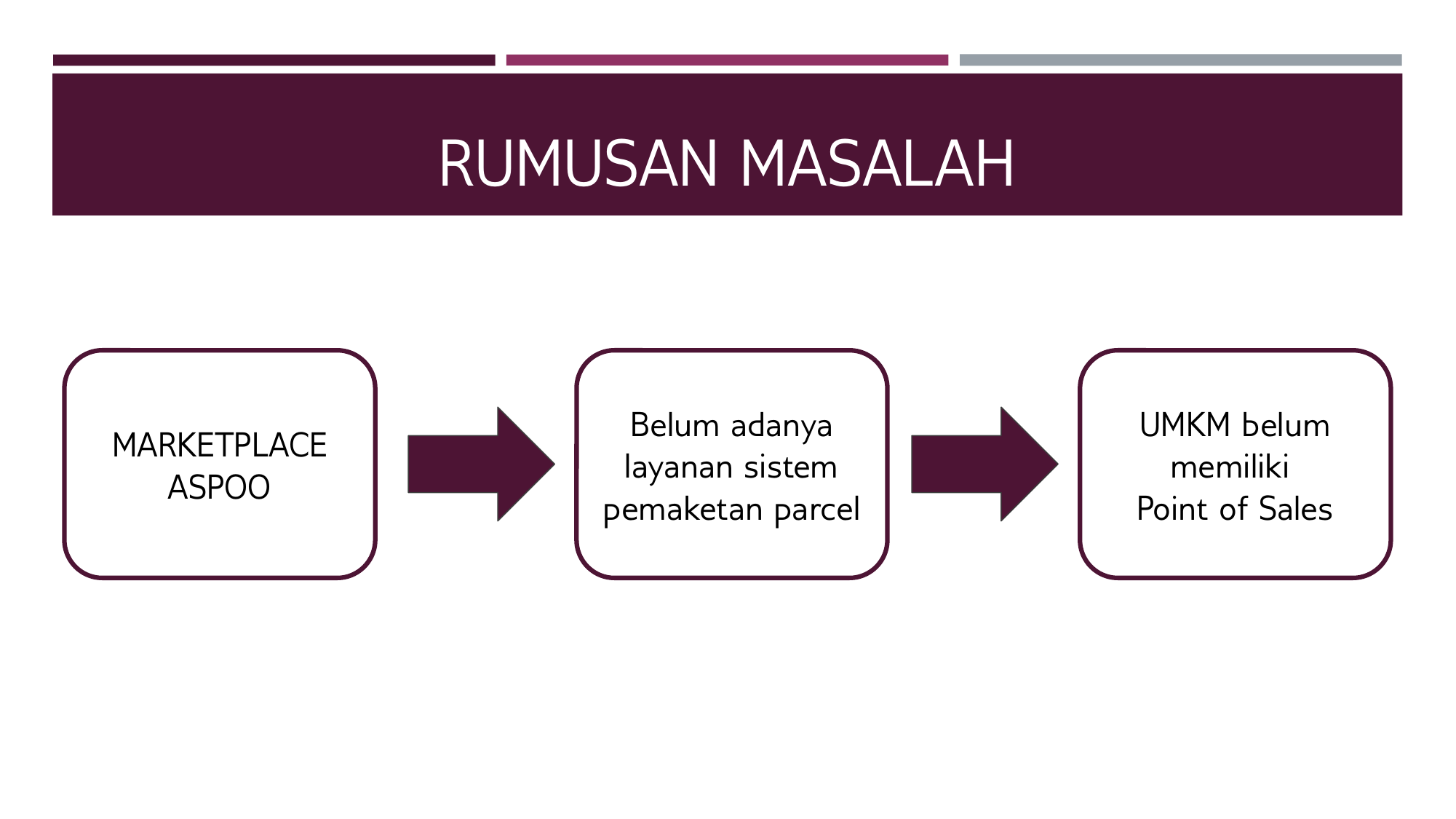

# RUMUSAN MASALAH
MARKETPLACE
ASPOO
Belum adanya layanan sistem pemaketan parcel
UMKM belum memiliki
Point of Sales